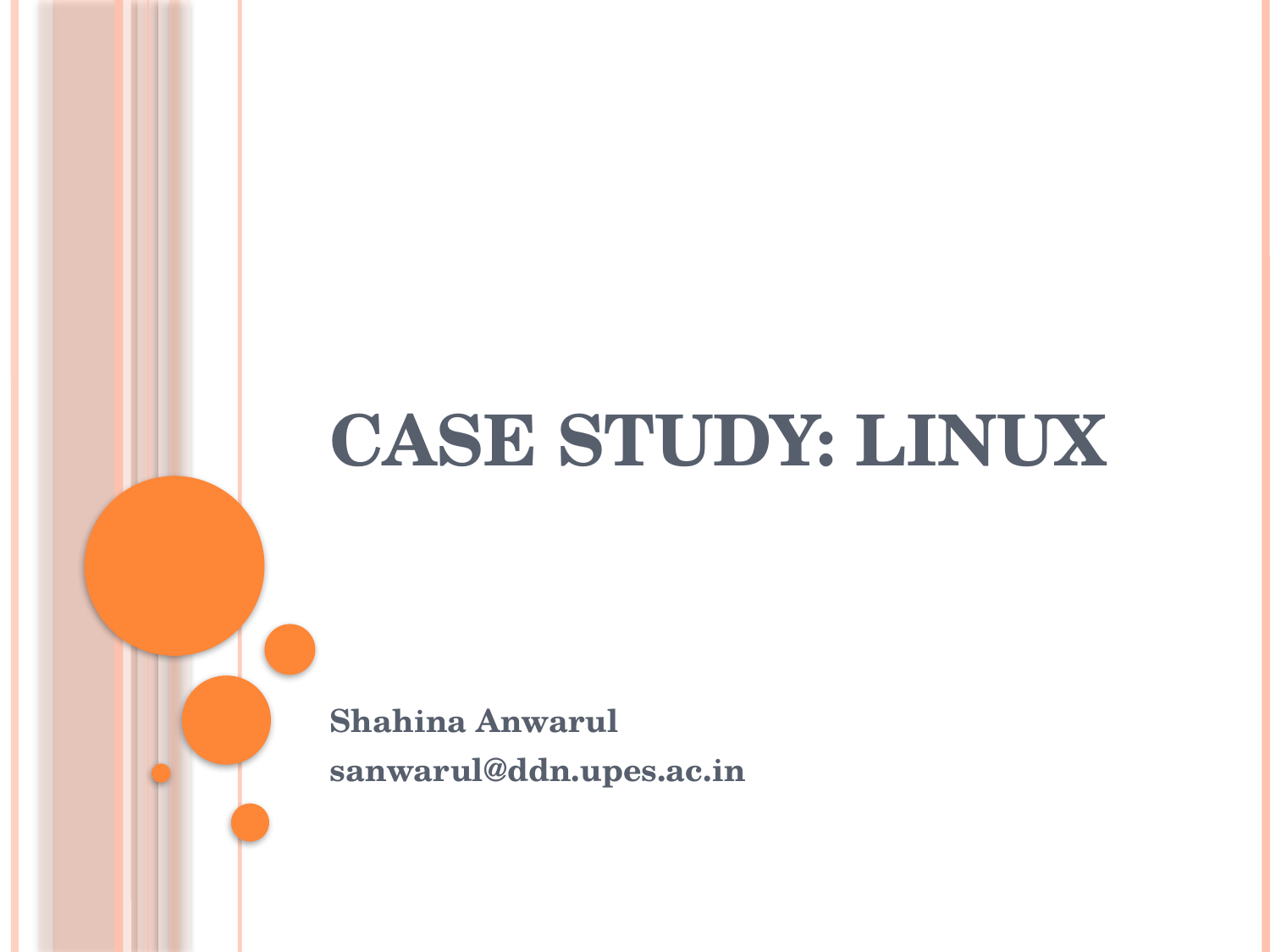

# CASE STUDY: LINUX
Shahina Anwarul
sanwarul@ddn.upes.ac.in